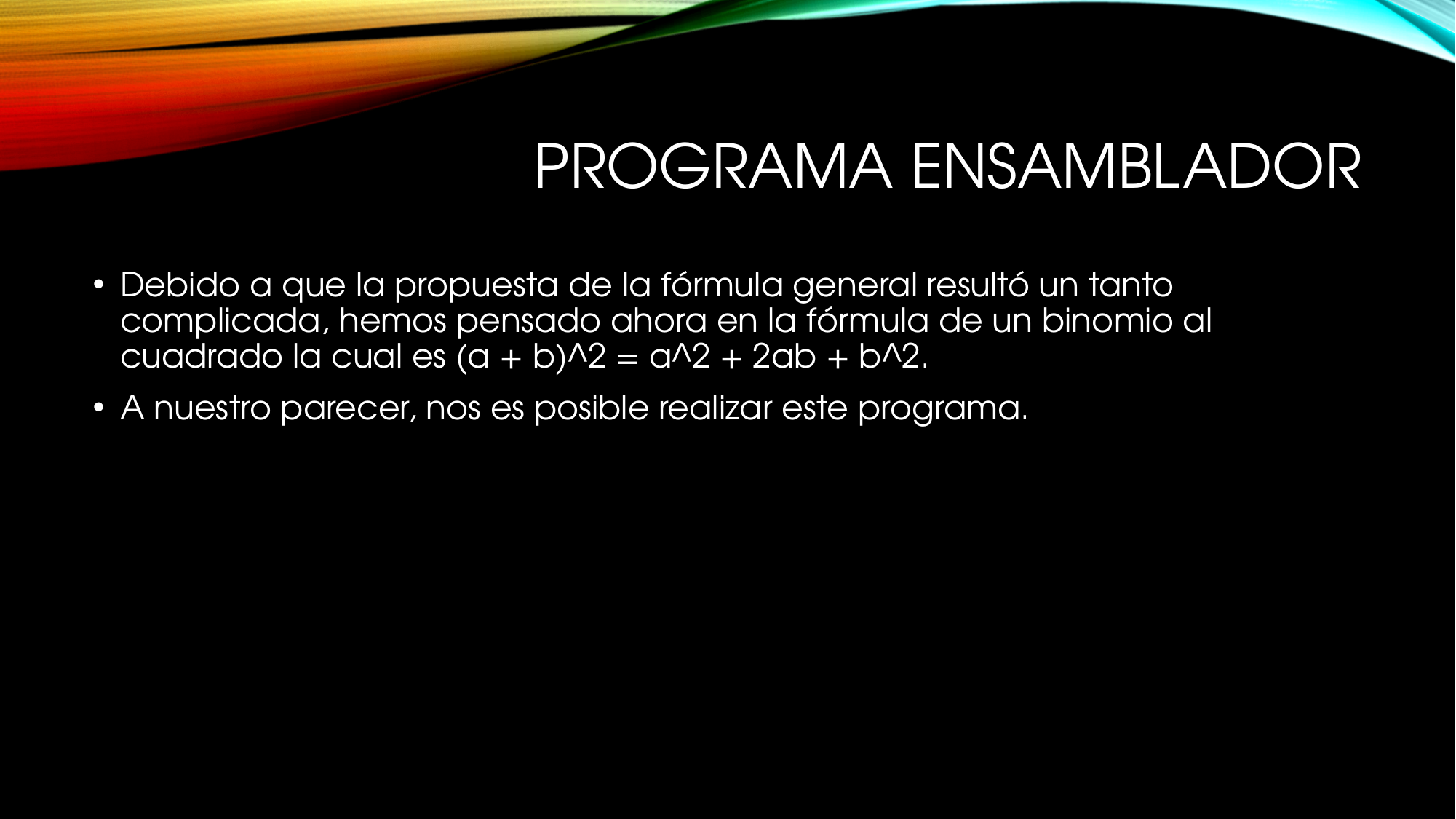

# PROGRAMA ENSAMBLADOR
Debido a que la propuesta de la fórmula general resultó un tanto complicada, hemos pensado ahora en la fórmula de un binomio al cuadrado la cual es (a + b)^2 = a^2 + 2ab + b^2.
A nuestro parecer, nos es posible realizar este programa.